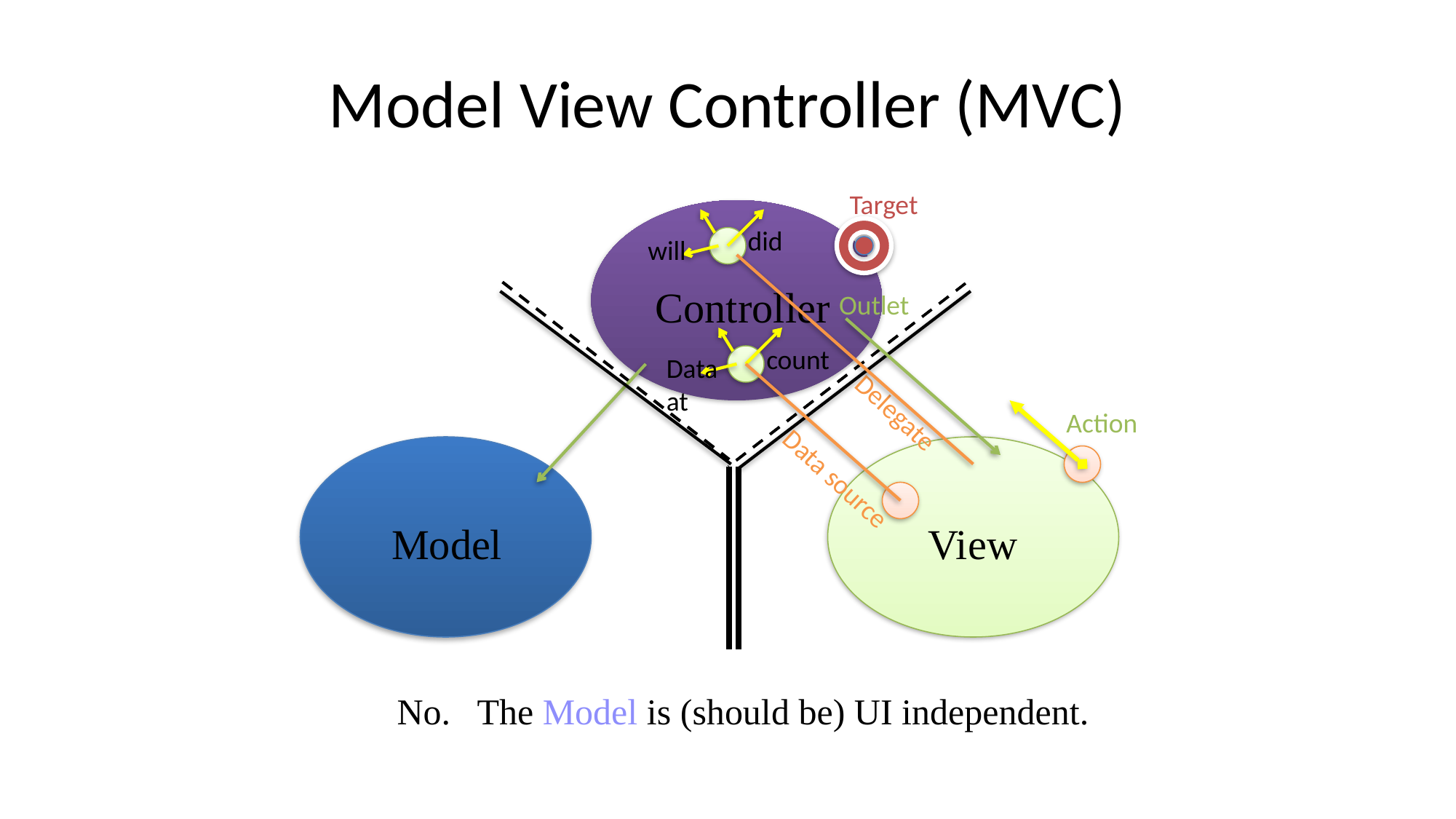

Model View Controller (MVC)
Target

did
will

Controller

Outlet
count
Data
at

Delegate
Action

Data source

Model
Model

View

Model
View

No.   The Model is (should be) UI independent.